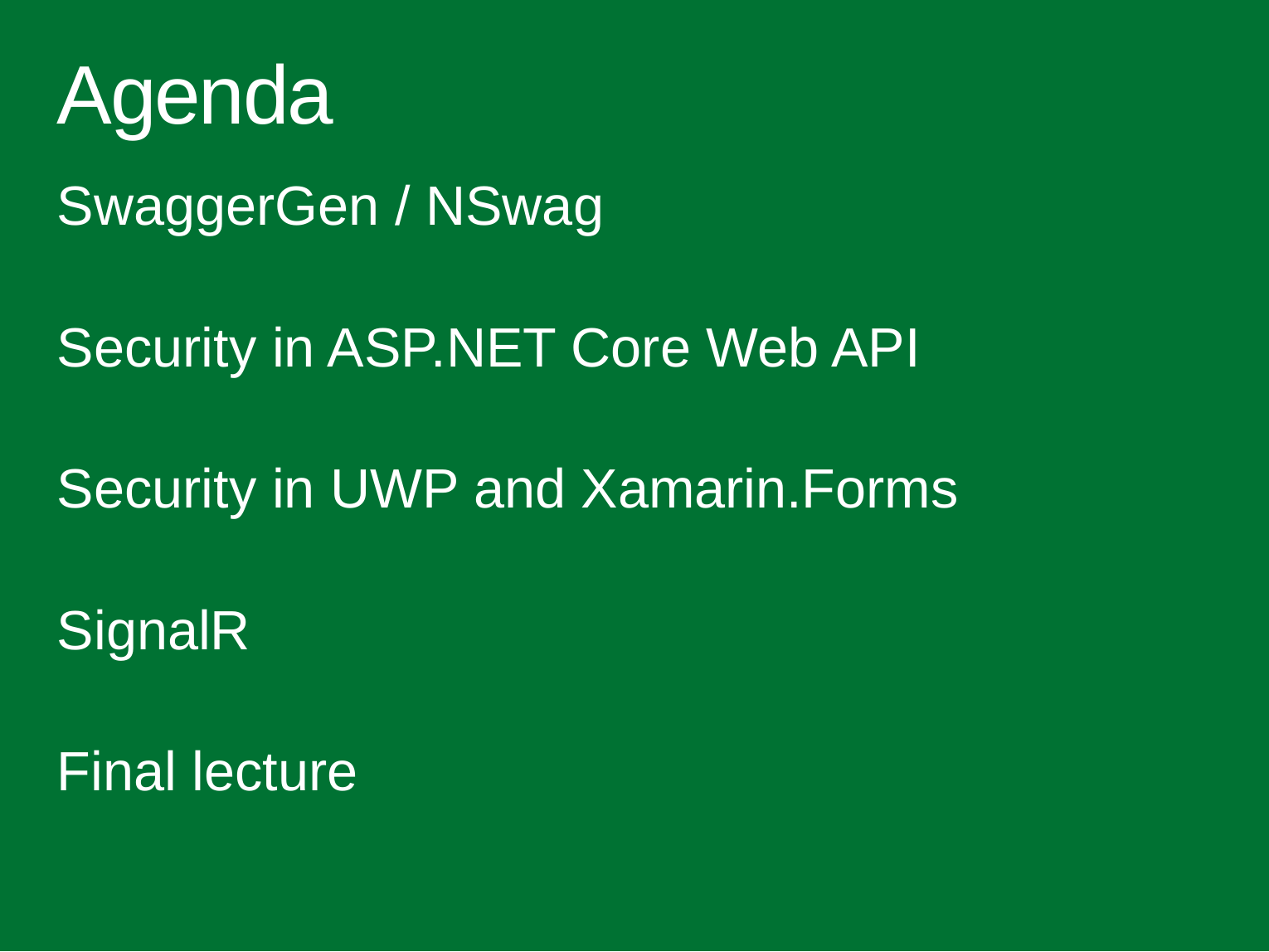

# Agenda
SwaggerGen / NSwag

Security in ASP.NET Core Web API

Security in UWP and Xamarin.Forms

SignalR

Final lecture